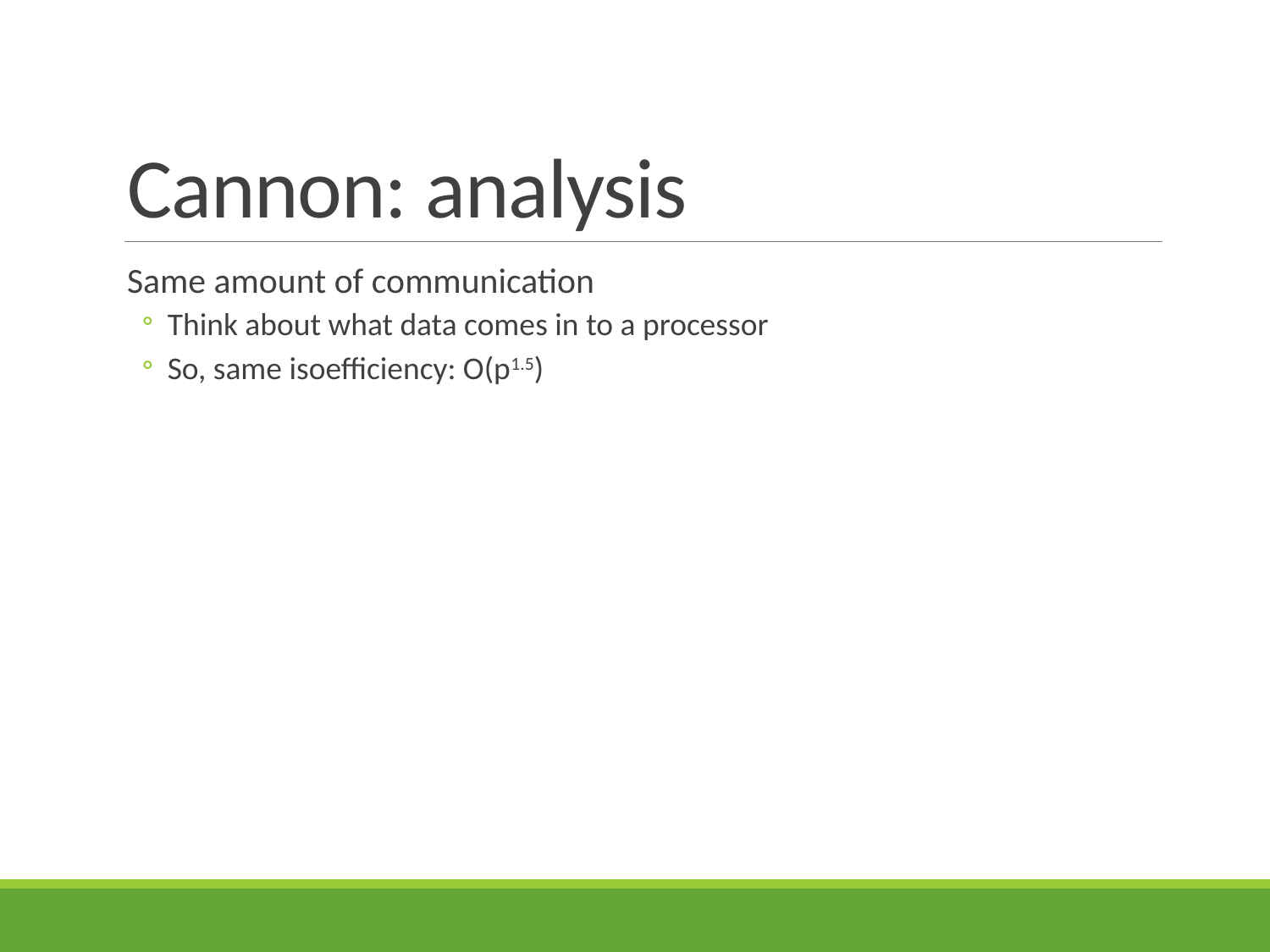

# Cannon: analysis
Same amount of communication
Think about what data comes in to a processor
So, same isoefficiency: O(p1.5)